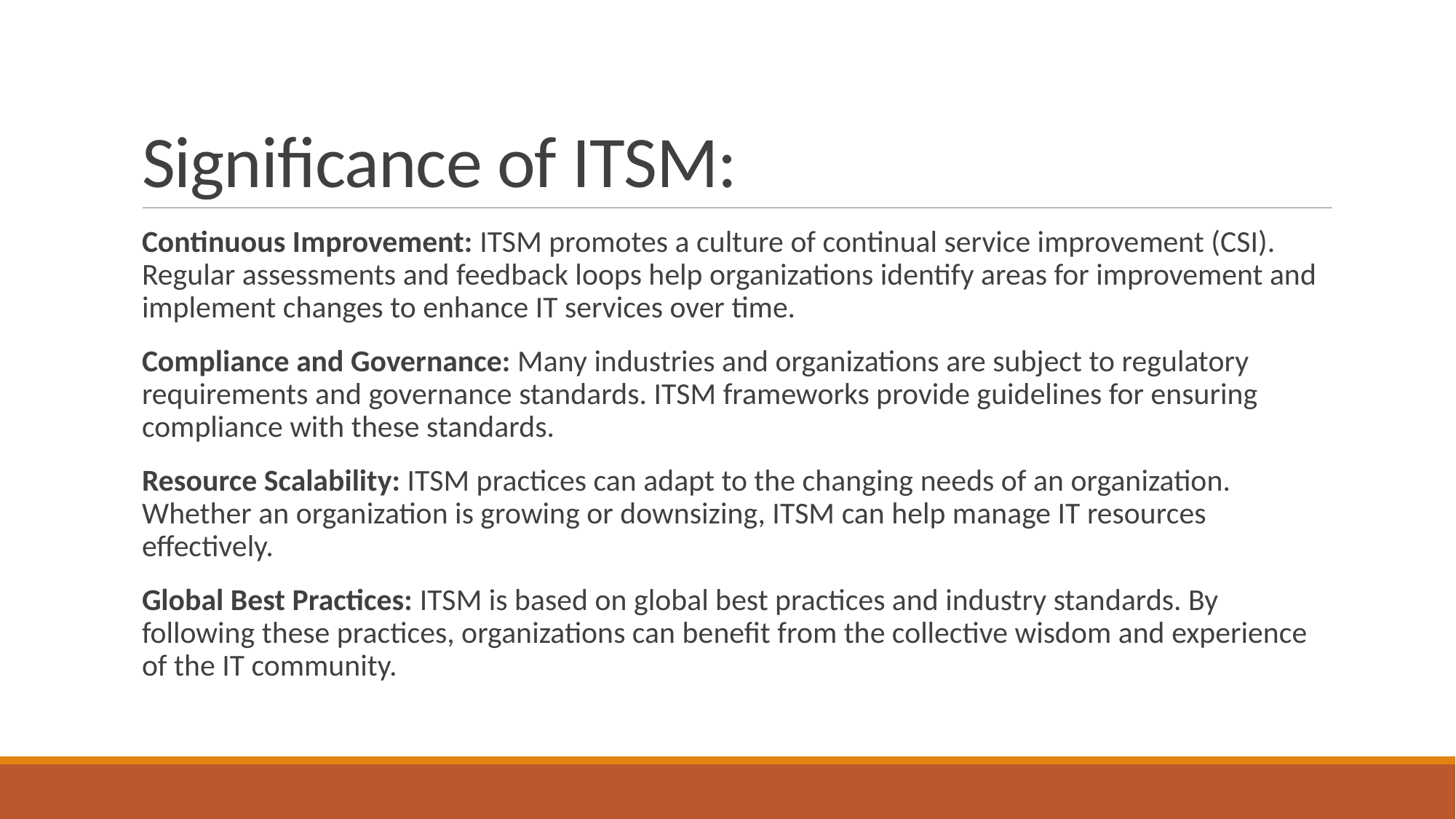

# Significance of ITSM:
Continuous Improvement: ITSM promotes a culture of continual service improvement (CSI). Regular assessments and feedback loops help organizations identify areas for improvement and implement changes to enhance IT services over time.
Compliance and Governance: Many industries and organizations are subject to regulatory requirements and governance standards. ITSM frameworks provide guidelines for ensuring compliance with these standards.
Resource Scalability: ITSM practices can adapt to the changing needs of an organization. Whether an organization is growing or downsizing, ITSM can help manage IT resources effectively.
Global Best Practices: ITSM is based on global best practices and industry standards. By following these practices, organizations can benefit from the collective wisdom and experience of the IT community.